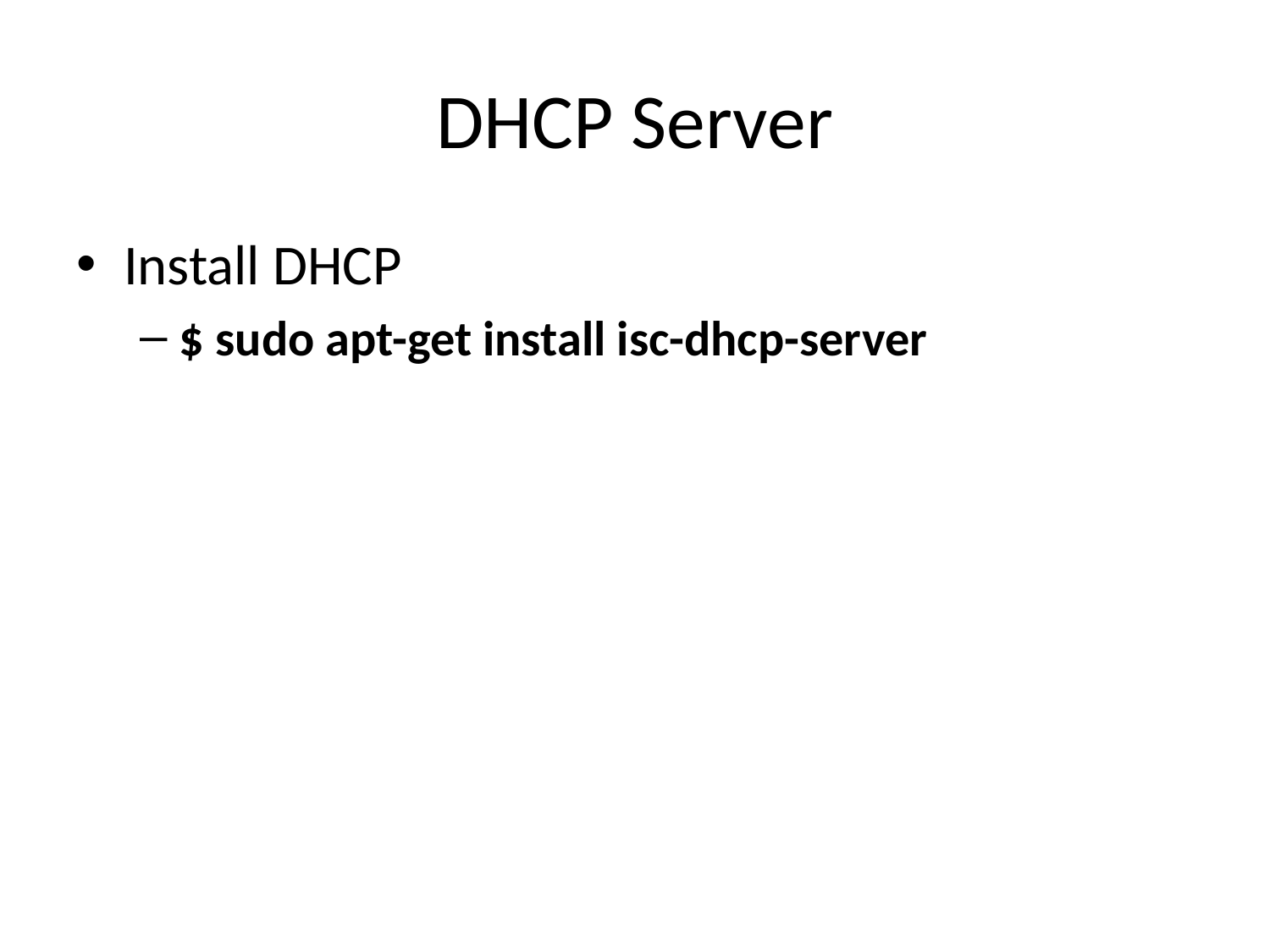

# DHCP Server
Install DHCP
$ sudo apt-get install isc-dhcp-server